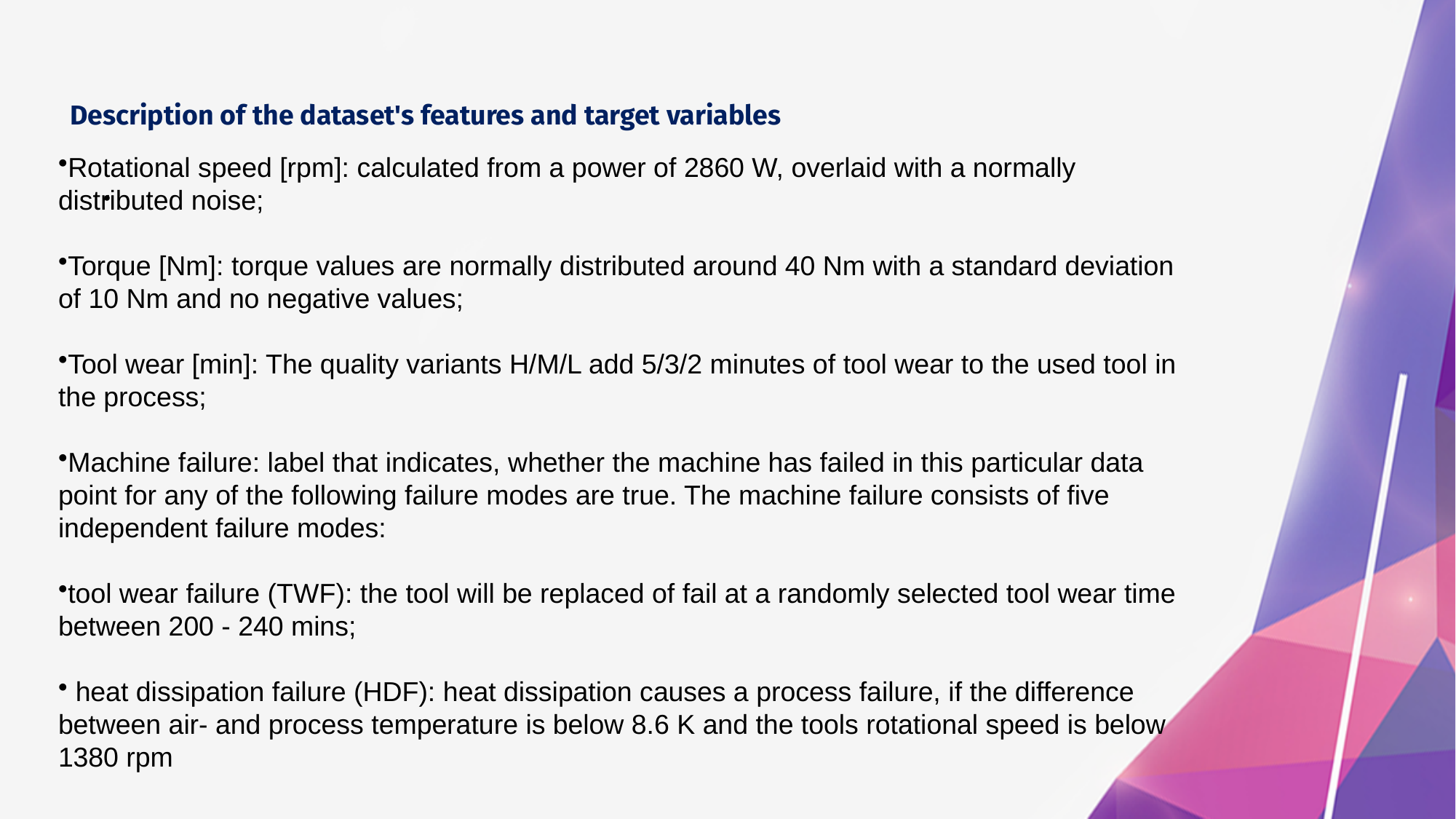

Description of the dataset's features and target variables

Rotational speed [rpm]: calculated from a power of 2860 W, overlaid with a normally distributed noise;

Torque [Nm]: torque values are normally distributed around 40 Nm with a standard deviation of 10 Nm and no negative values;

Tool wear [min]: The quality variants H/M/L add 5/3/2 minutes of tool wear to the used tool in the process;

Machine failure: label that indicates, whether the machine has failed in this particular data point for any of the following failure modes are true. The machine failure consists of five independent failure modes:

tool wear failure (TWF): the tool will be replaced of fail at a randomly selected tool wear time between 200 - 240 mins;

 heat dissipation failure (HDF): heat dissipation causes a process failure, if the difference between air- and process temperature is below 8.6 K and the tools rotational speed is below 1380 rpm

.